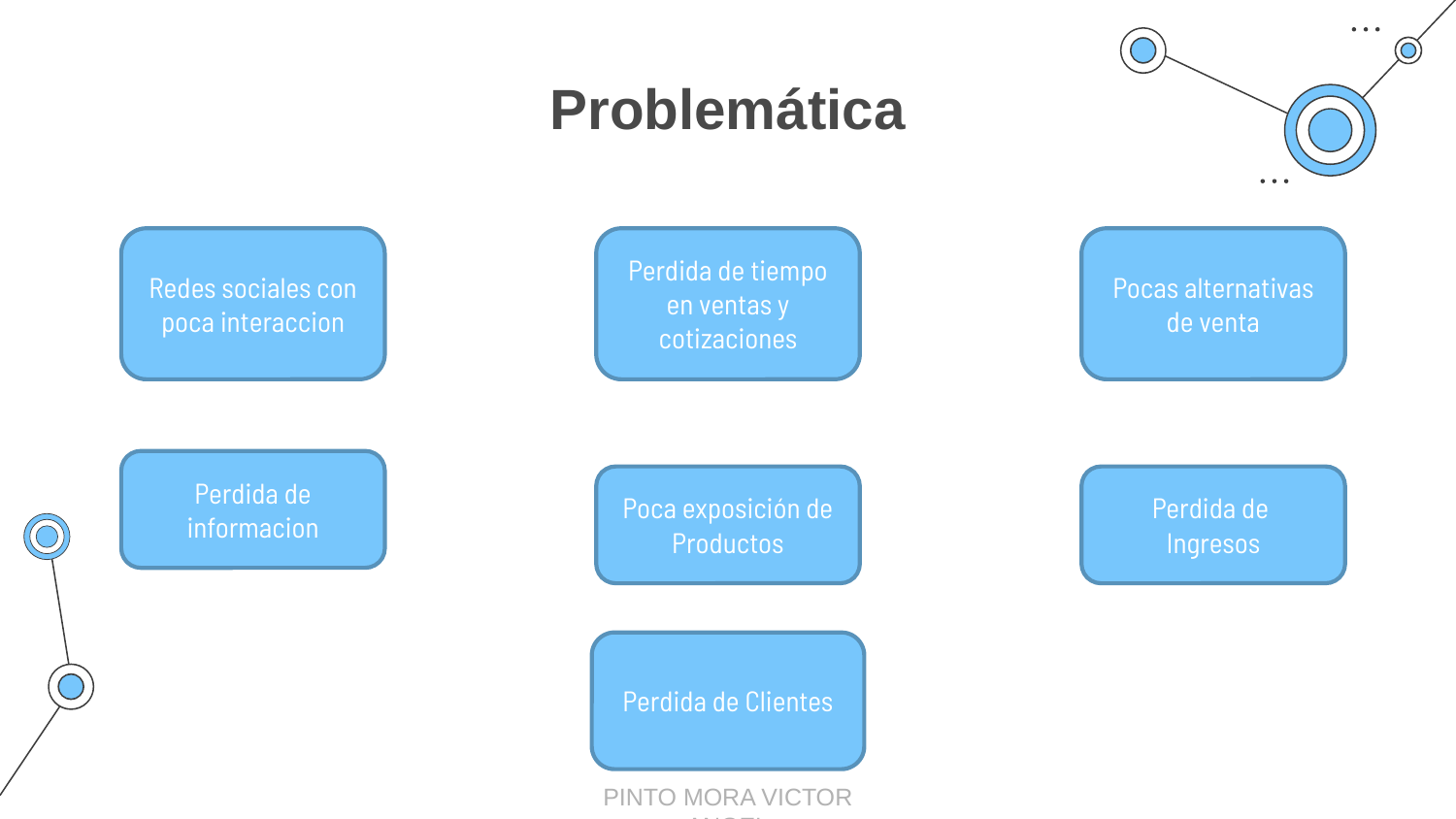

# Problemática
Perdida de tiempo en ventas y cotizaciones
Pocas alternativas de venta
Redes sociales con poca interaccion
Perdida de informacion
Poca exposición de Productos
Perdida de
Ingresos
Perdida de Clientes
PINTO MORA VICTOR ANGEL